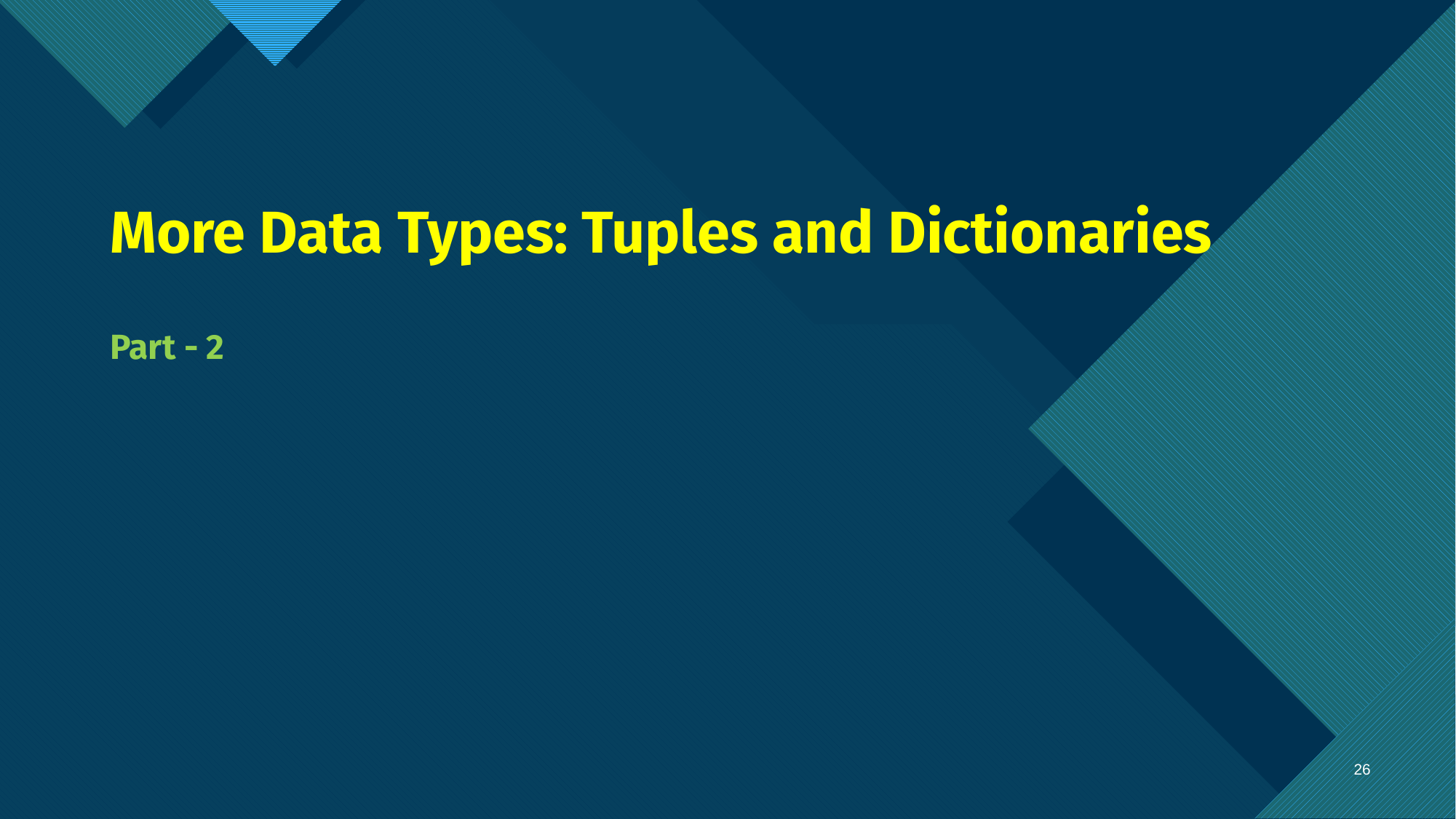

# More Data Types: Tuples and Dictionaries Part - 2
26